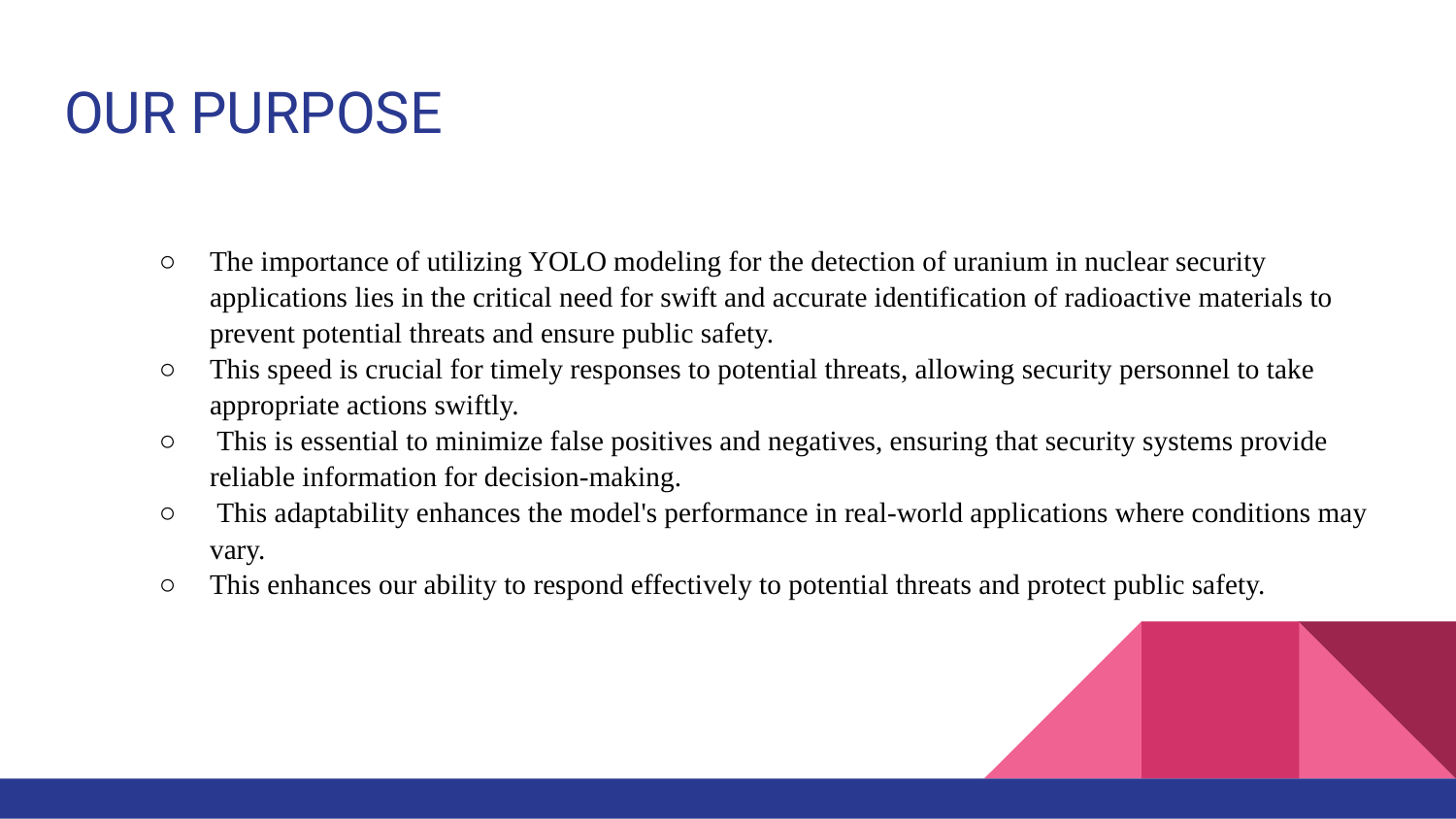

# OUR PURPOSE

The importance of utilizing YOLO modeling for the detection of uranium in nuclear security applications lies in the critical need for swift and accurate identification of radioactive materials to prevent potential threats and ensure public safety.
This speed is crucial for timely responses to potential threats, allowing security personnel to take appropriate actions swiftly.
 This is essential to minimize false positives and negatives, ensuring that security systems provide reliable information for decision-making.
 This adaptability enhances the model's performance in real-world applications where conditions may vary.
This enhances our ability to respond effectively to potential threats and protect public safety.